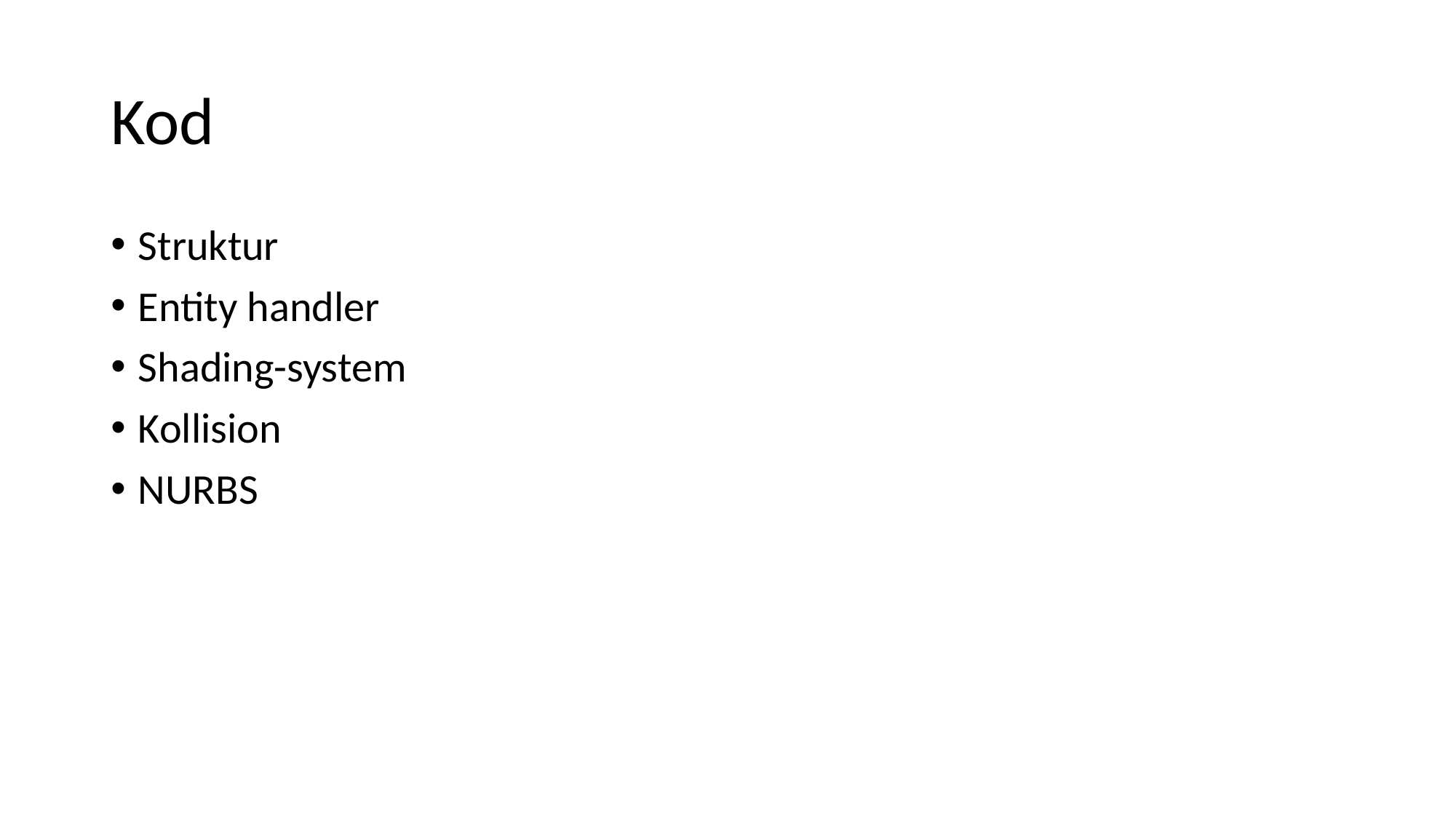

# Kod
Struktur
Entity handler
Shading-system
Kollision
NURBS